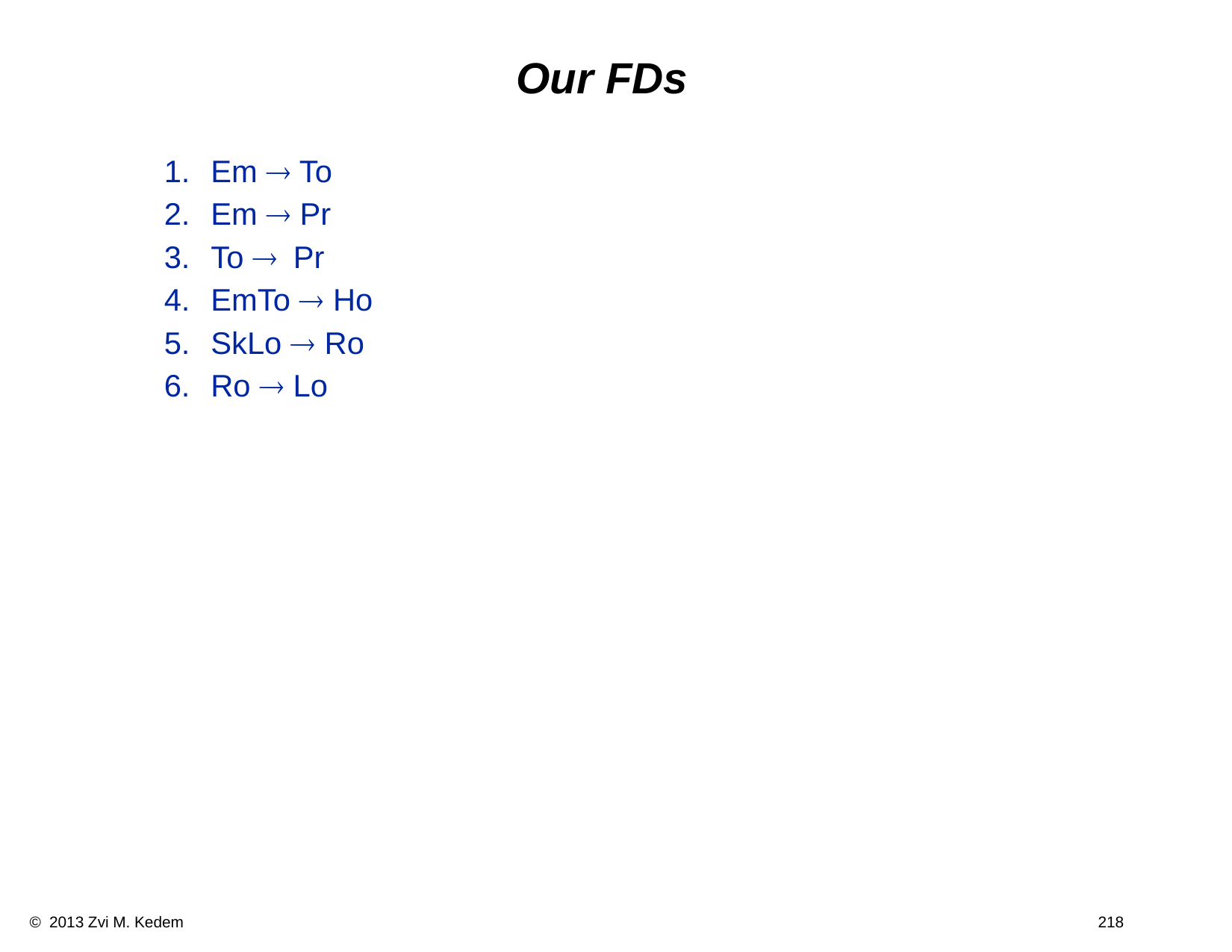

# Our FDs
Em → To
Em → Pr
To → Pr
EmTo → Ho
SkLo → Ro
Ro → Lo